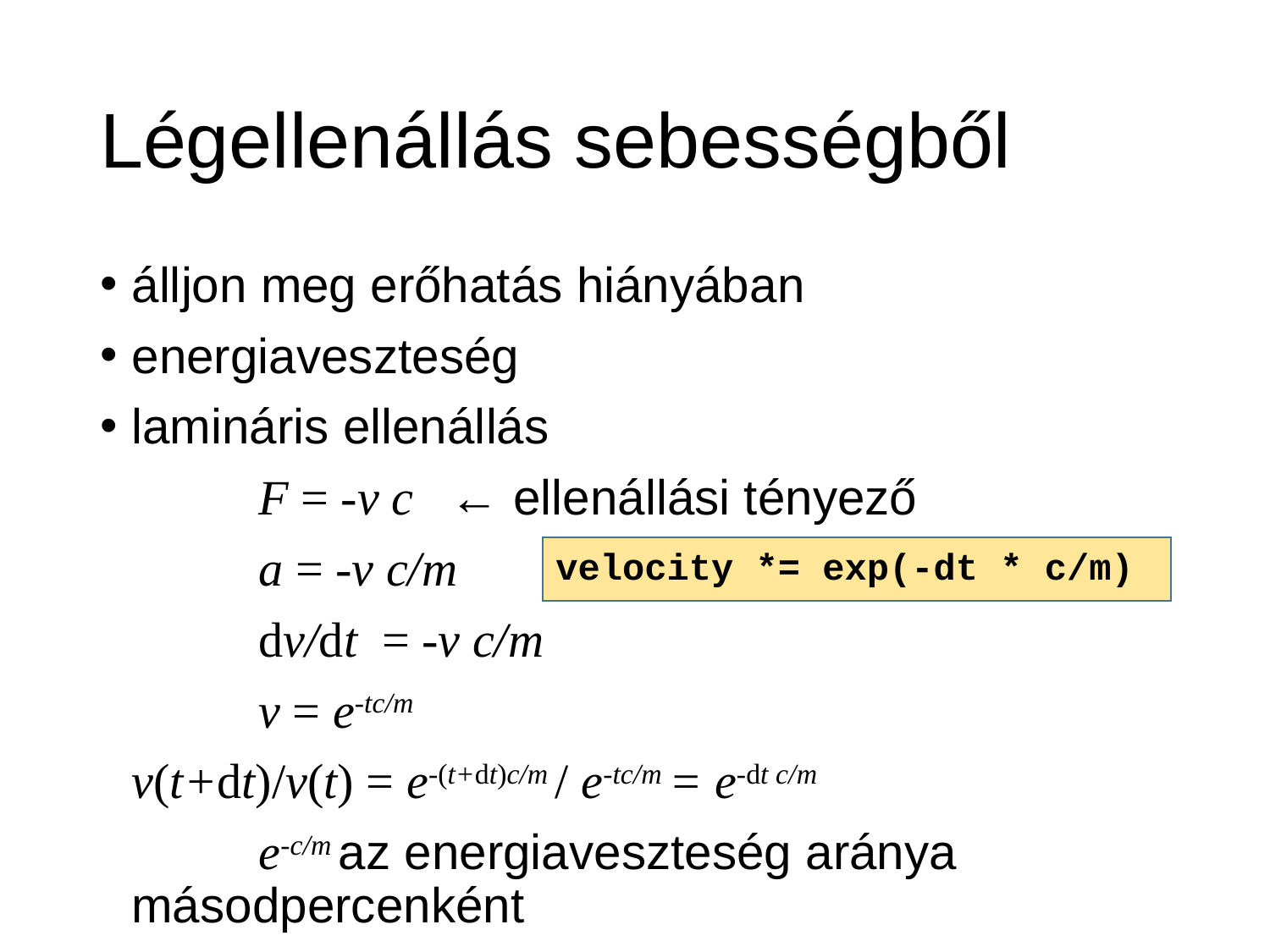

# Légellenállás sebességből
álljon meg erőhatás hiányában
energiaveszteség
lamináris ellenállás
		F = -v c   ← ellenállási tényező
		a = -v c/m
		dv/dt  = -v c/m
		v = e-tc/m
	v(t+dt)/v(t) = e-(t+dt)c/m / e-tc/m = e-dt c/m
		e-c/m az energiaveszteség aránya másodpercenként
velocity *= exp(-dt * c/m)